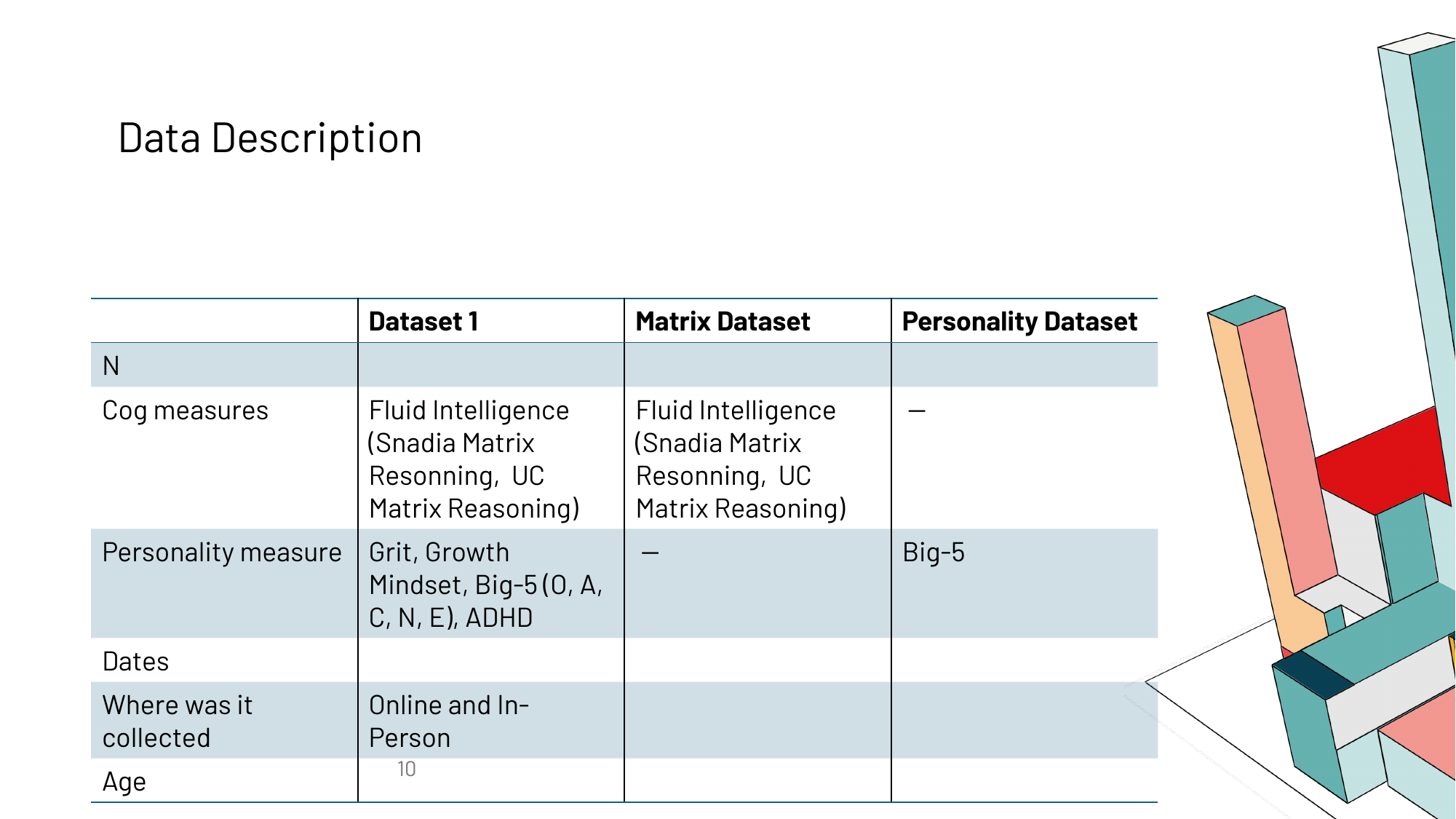

# Data Description
|  | Dataset 1 | Matrix Dataset | Personality Dataset |
| --- | --- | --- | --- |
| N |  |  |  |
| Cog measures | Fluid Intelligence (Snadia Matrix Resonning, UC Matrix Reasoning) | Fluid Intelligence (Snadia Matrix Resonning, UC Matrix Reasoning) | -- |
| Personality measure | Grit, Growth Mindset, Big-5 (O, A, C, N, E), ADHD | -- | Big-5 |
| Dates |  |  |  |
| Where was it collected | Online and In- Person |  |  |
| Age |  |  |  |
10